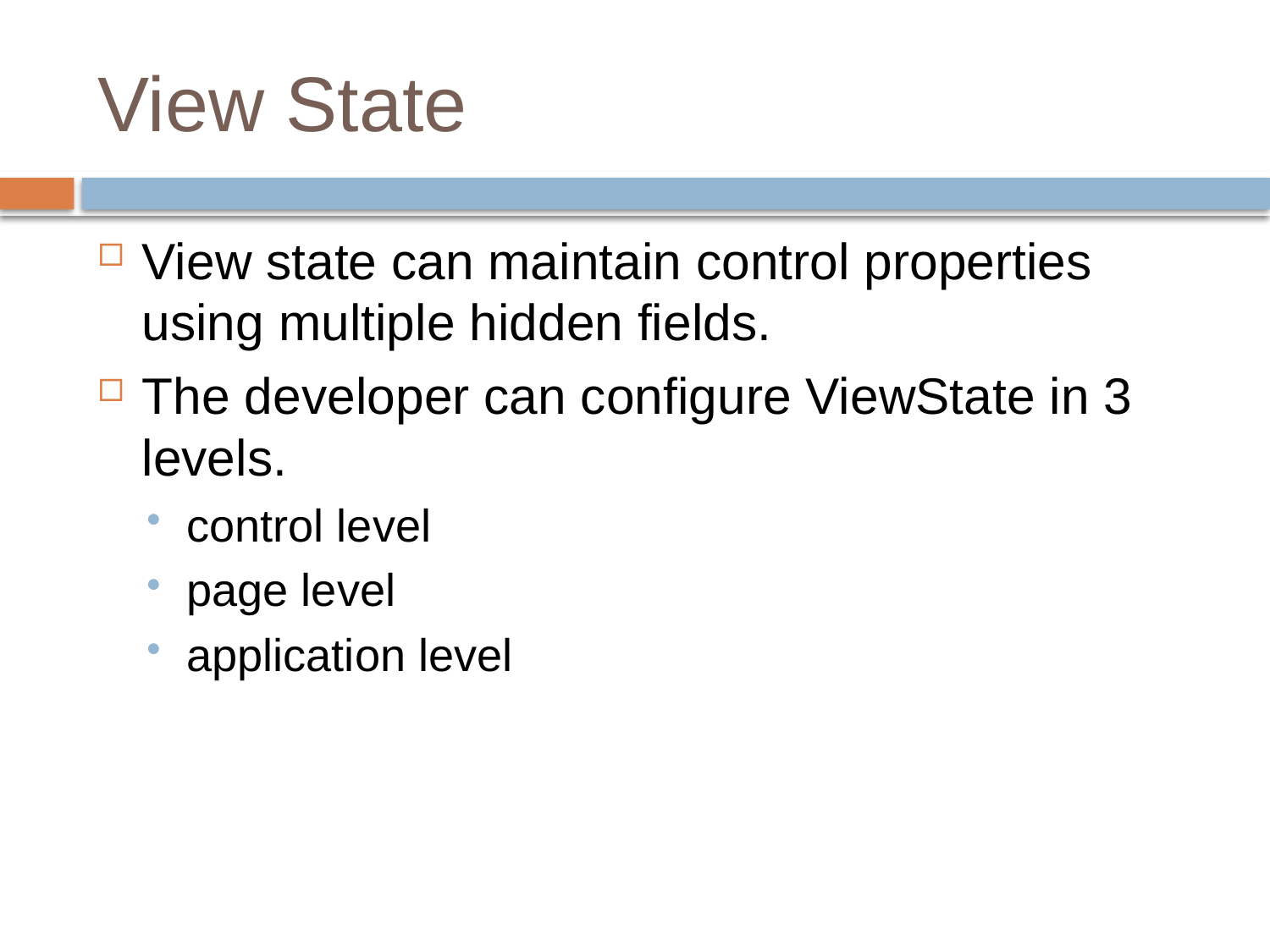

# View State
View state can maintain control properties using multiple hidden fields.
The developer can configure ViewState in 3 levels.
control level
page level
application level